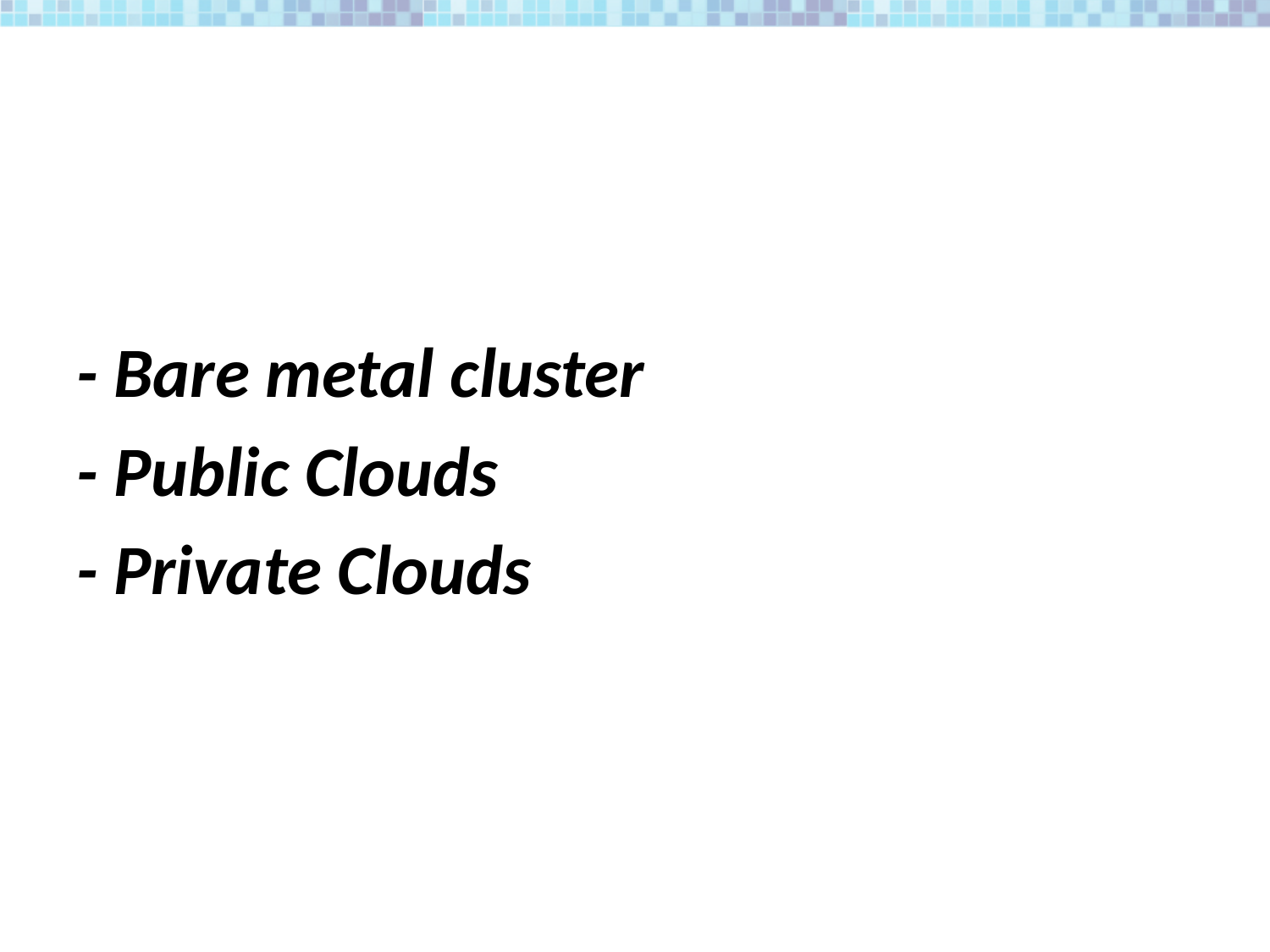

#

- Bare metal cluster
- Public Clouds
- Private Clouds